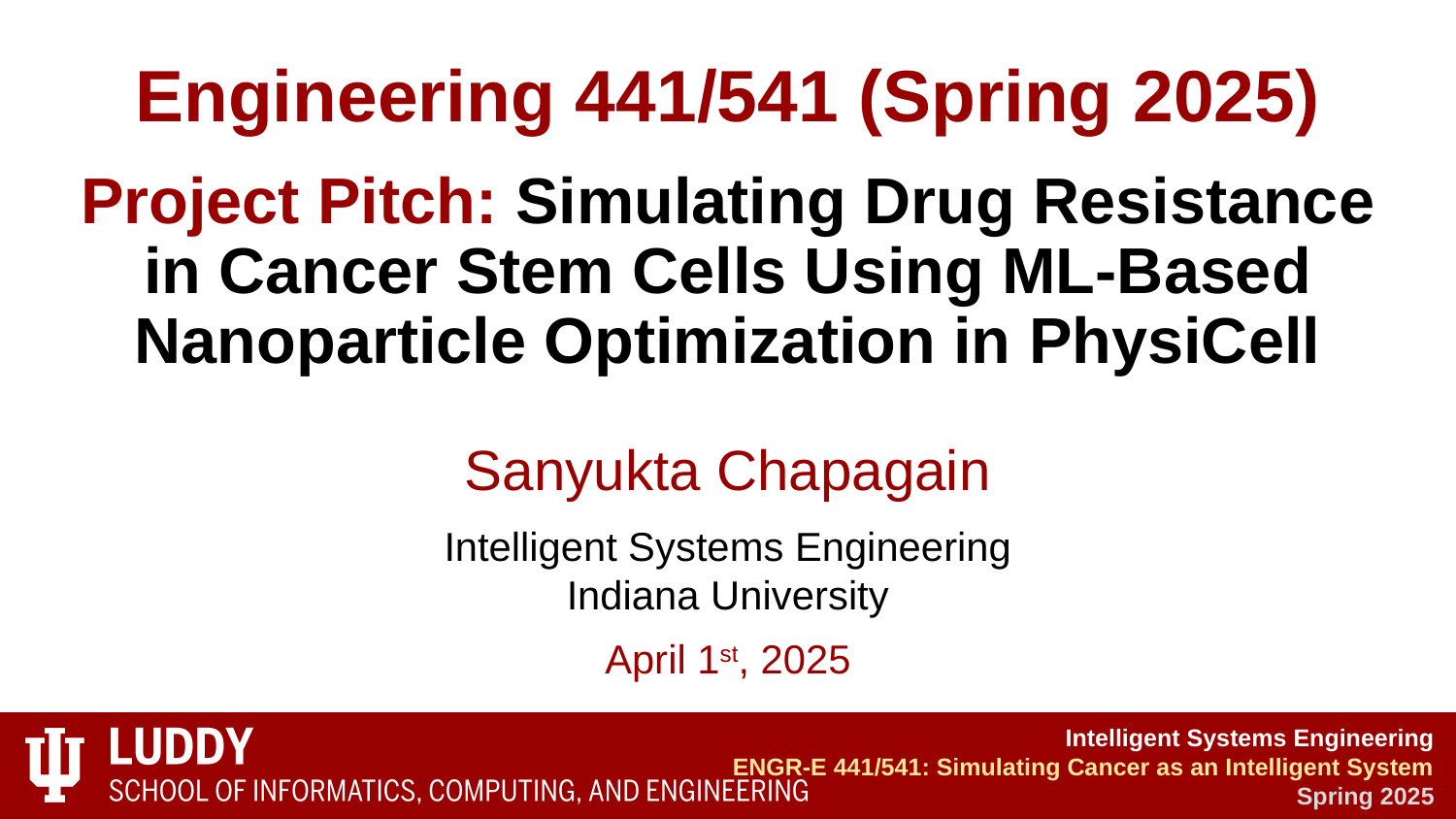

# Engineering 441/541 (Spring 2025) Project Pitch: Simulating Drug Resistance in Cancer Stem Cells Using ML-Based Nanoparticle Optimization in PhysiCell
Sanyukta Chapagain
April 1st, 2025